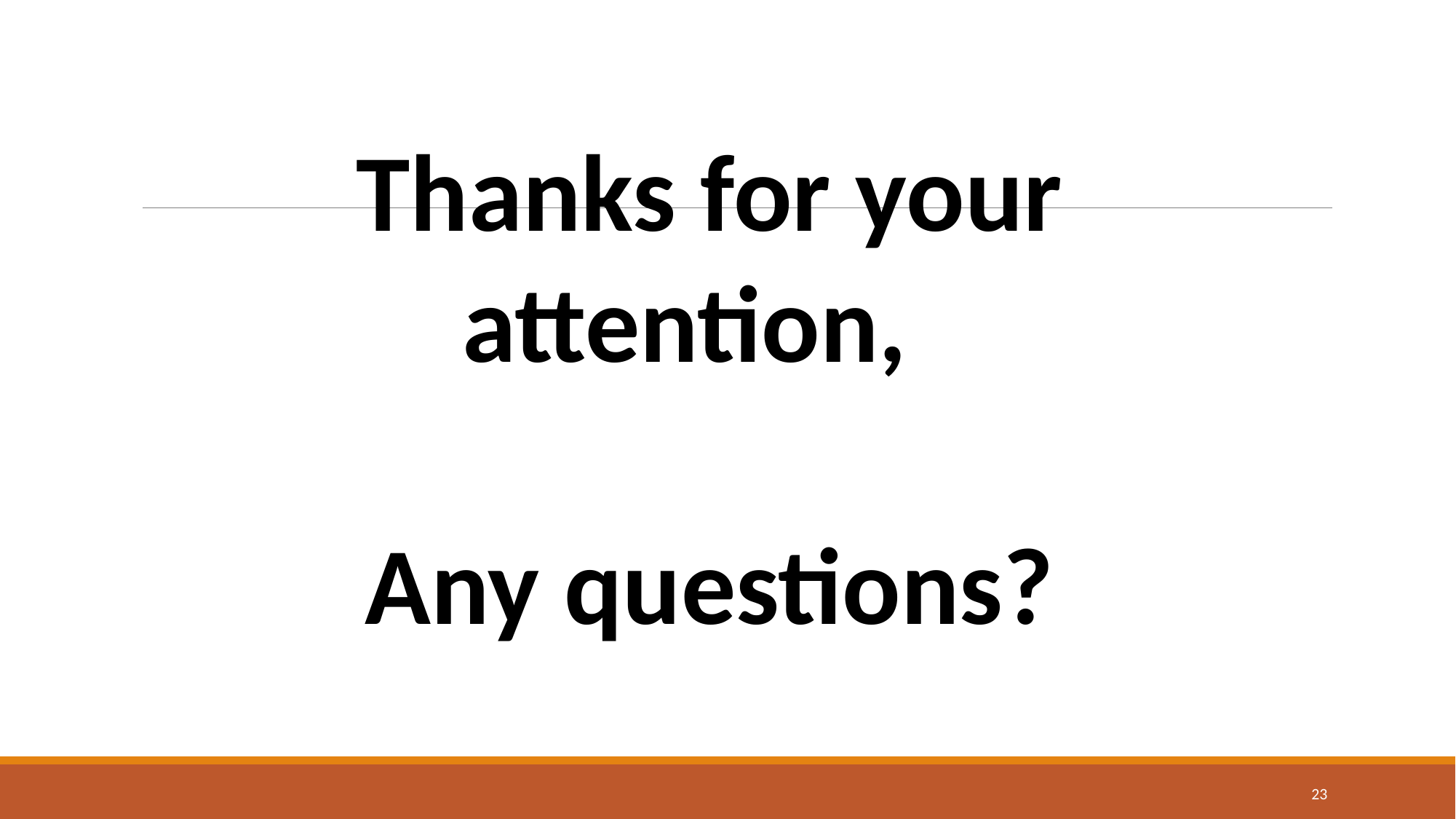

Thanks for your attention,

Any questions?

23